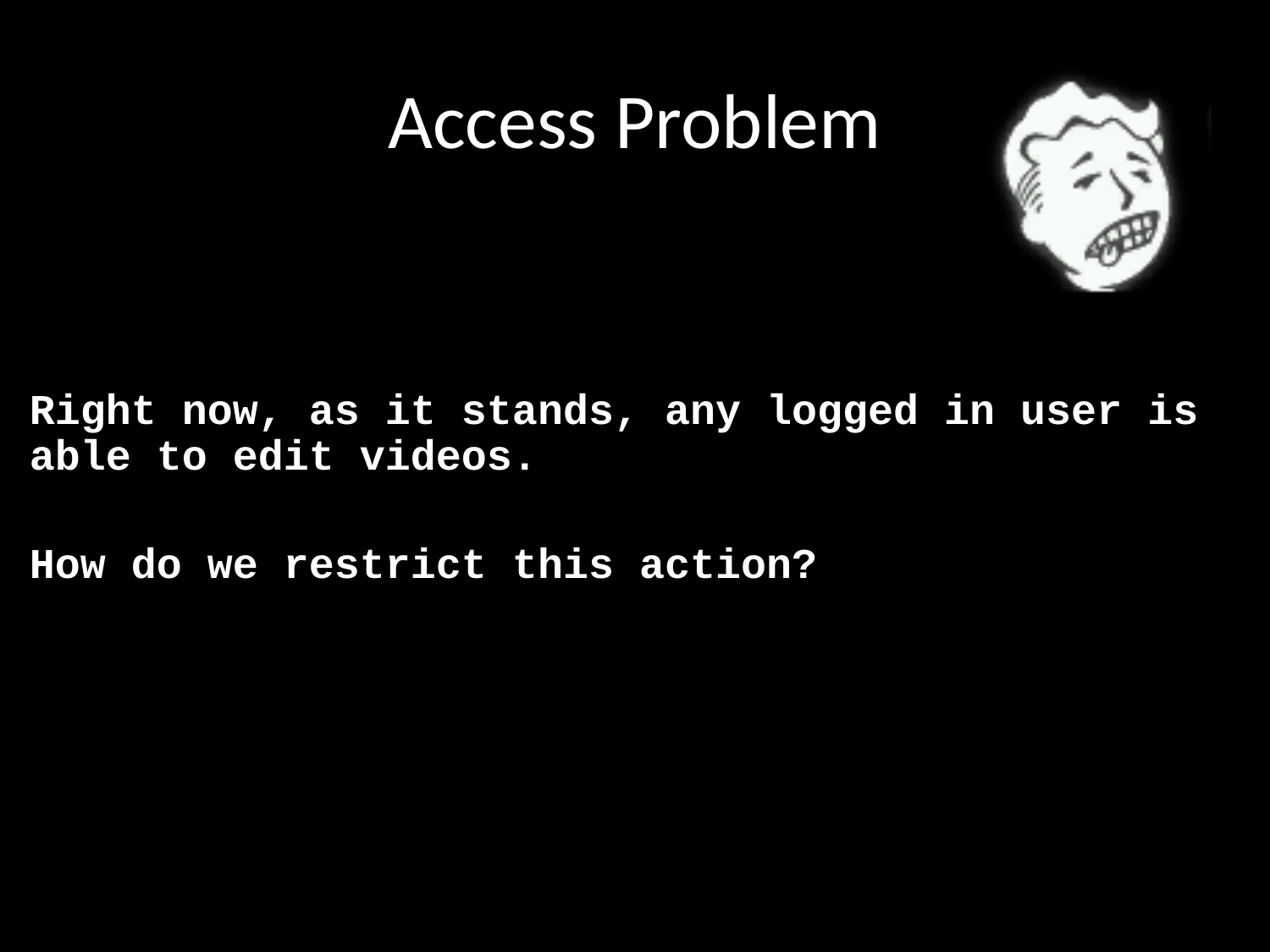

# Access Problem

Right now, as it stands, any logged in user is able to edit videos.

How do we restrict this action?